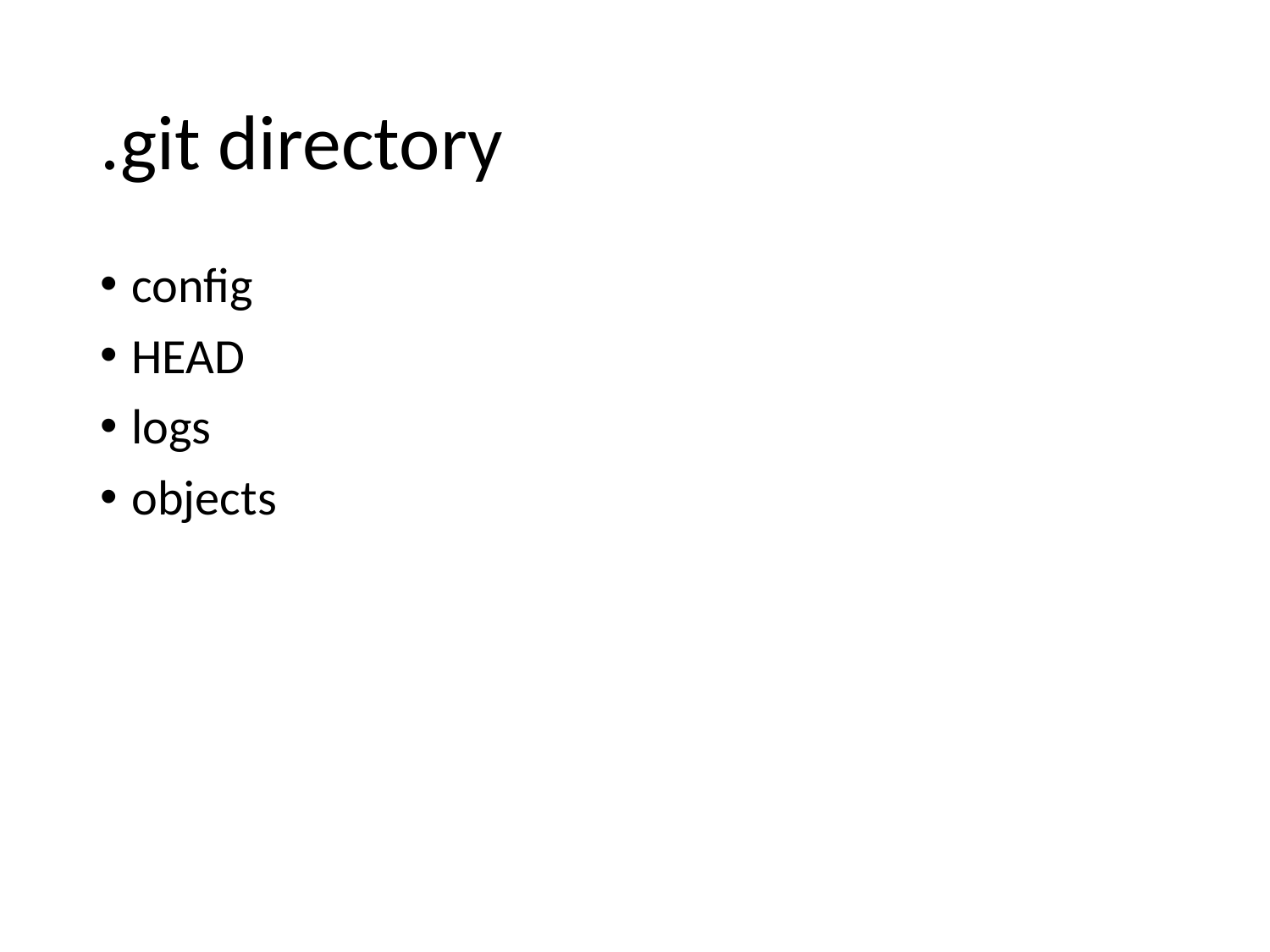

# .git directory
config
HEAD
logs
objects